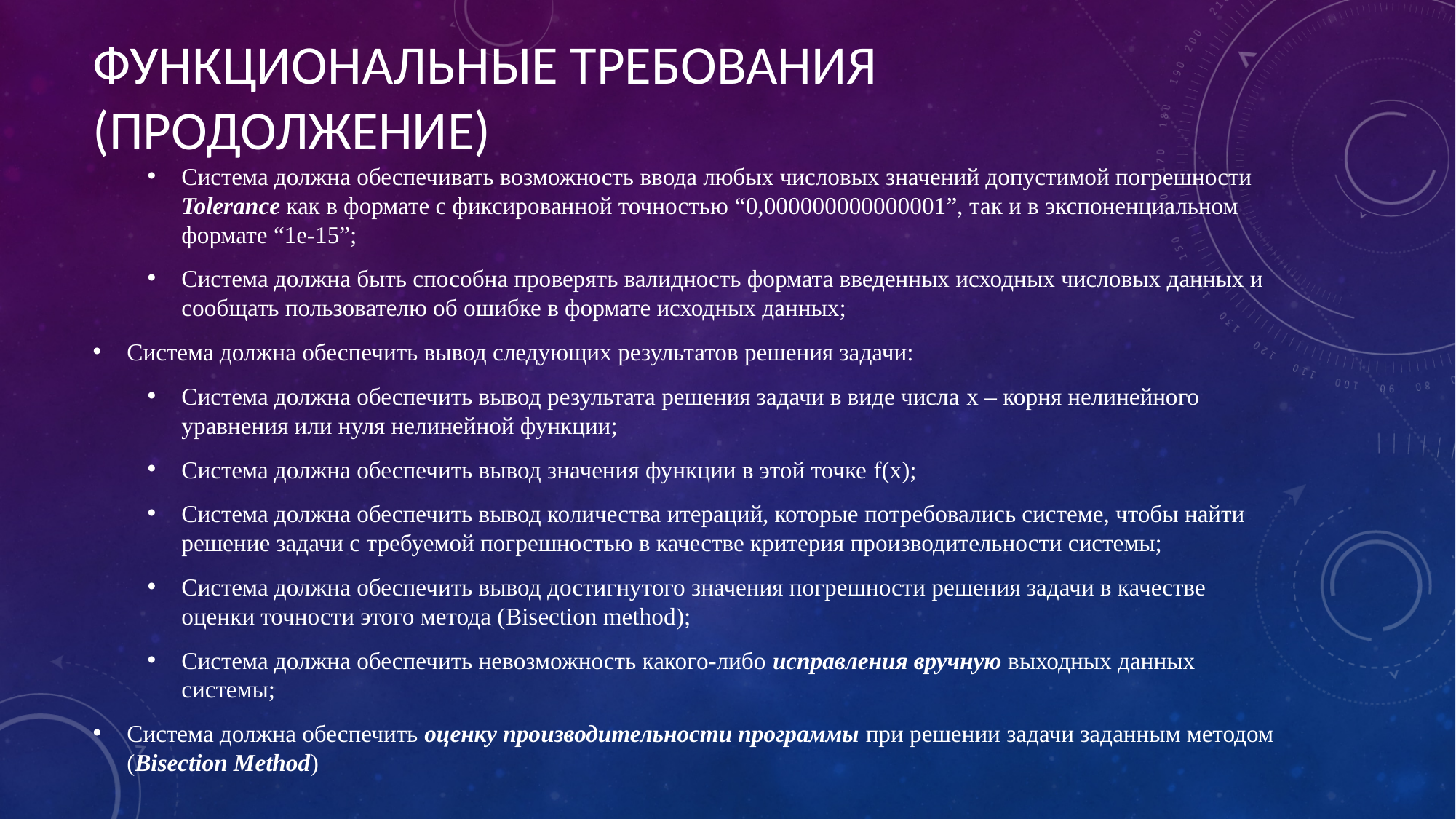

# Функциональные требования (продолжение)
Система должна обеспечивать возможность ввода любых числовых значений допустимой погрешности Tolerance как в формате с фиксированной точностью “0,000000000000001”, так и в экспоненциальном формате “1e-15”;
Система должна быть способна проверять валидность формата введенных исходных числовых данных и сообщать пользователю об ошибке в формате исходных данных;
Система должна обеспечить вывод следующих результатов решения задачи:
Система должна обеспечить вывод результата решения задачи в виде числа x – корня нелинейного уравнения или нуля нелинейной функции;
Система должна обеспечить вывод значения функции в этой точке f(x);
Система должна обеспечить вывод количества итераций, которые потребовались системе, чтобы найти решение задачи с требуемой погрешностью в качестве критерия производительности системы;
Система должна обеспечить вывод достигнутого значения погрешности решения задачи в качестве оценки точности этого метода (Bisection method);
Система должна обеспечить невозможность какого-либо исправления вручную выходных данных системы;
Система должна обеспечить оценку производительности программы при решении задачи заданным методом (Bisection Method)